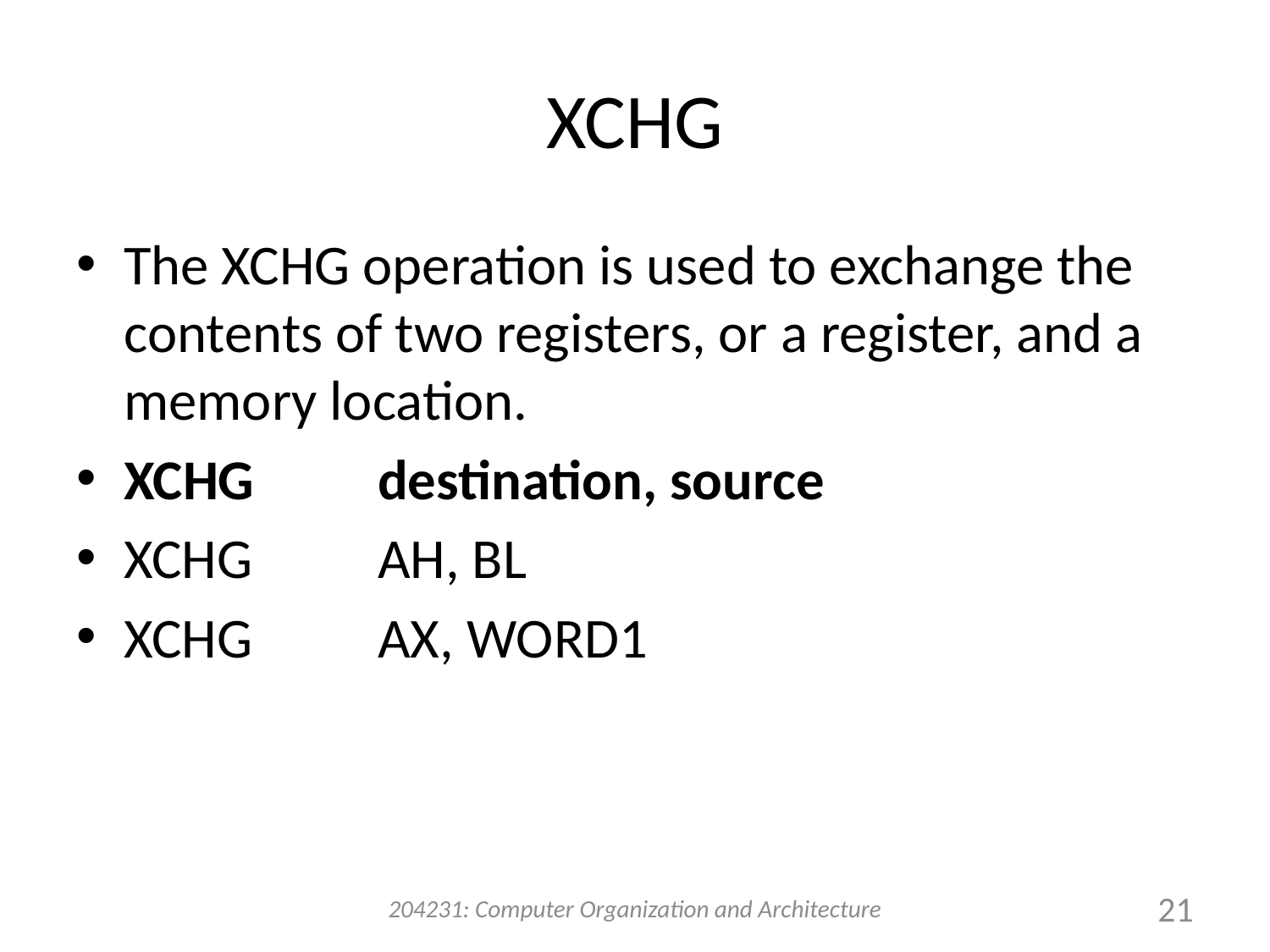

# XCHG
The XCHG operation is used to exchange the contents of two registers, or a register, and a memory location.
XCHG	destination, source
XCHG	AH, BL
XCHG	AX, WORD1

204231: Computer Organization and Architecture
21